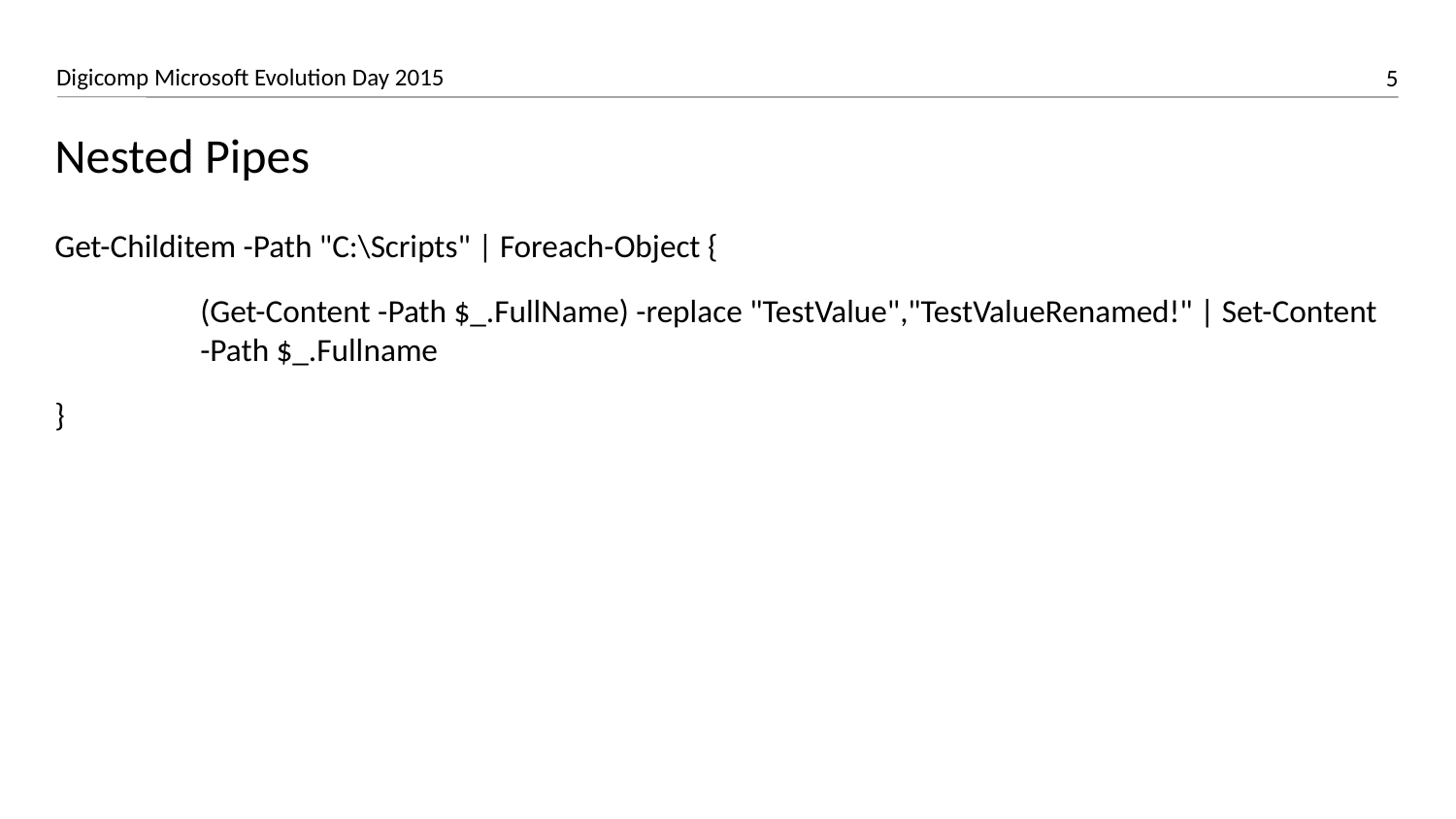

# Nested Pipes
Get-Childitem -Path "C:\Scripts" | Foreach-Object {
	(Get-Content -Path $_.FullName) -replace "TestValue","TestValueRenamed!" | Set-Content 	-Path $_.Fullname
}